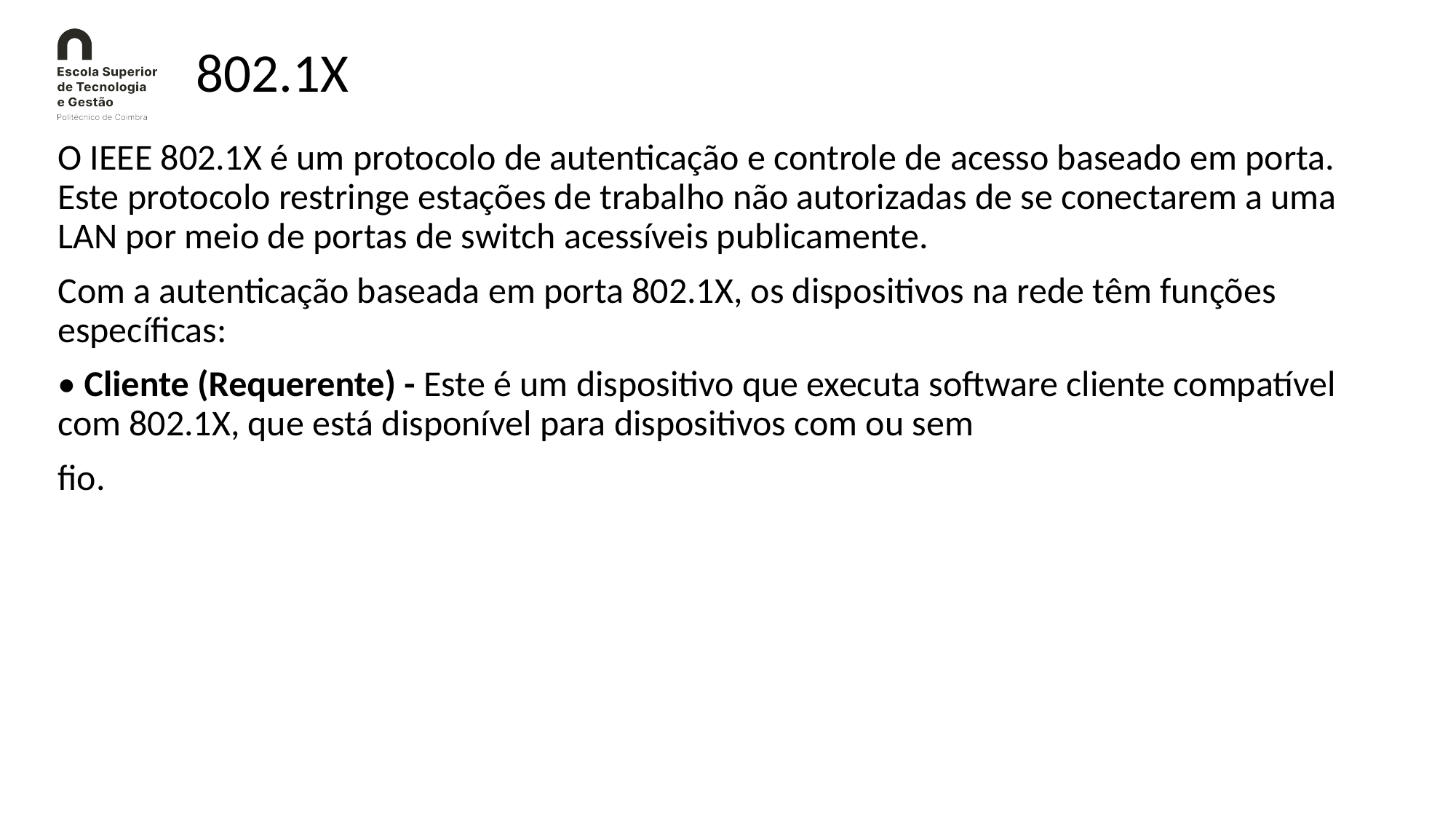

# 802.1X
O IEEE 802.1X é um protocolo de autenticação e controle de acesso baseado em porta. Este protocolo restringe estações de trabalho não autorizadas de se conectarem a uma LAN por meio de portas de switch acessíveis publicamente.
Com a autenticação baseada em porta 802.1X, os dispositivos na rede têm funções específicas:
• Cliente (Requerente) - Este é um dispositivo que executa software cliente compatível com 802.1X, que está disponível para dispositivos com ou sem
fio.